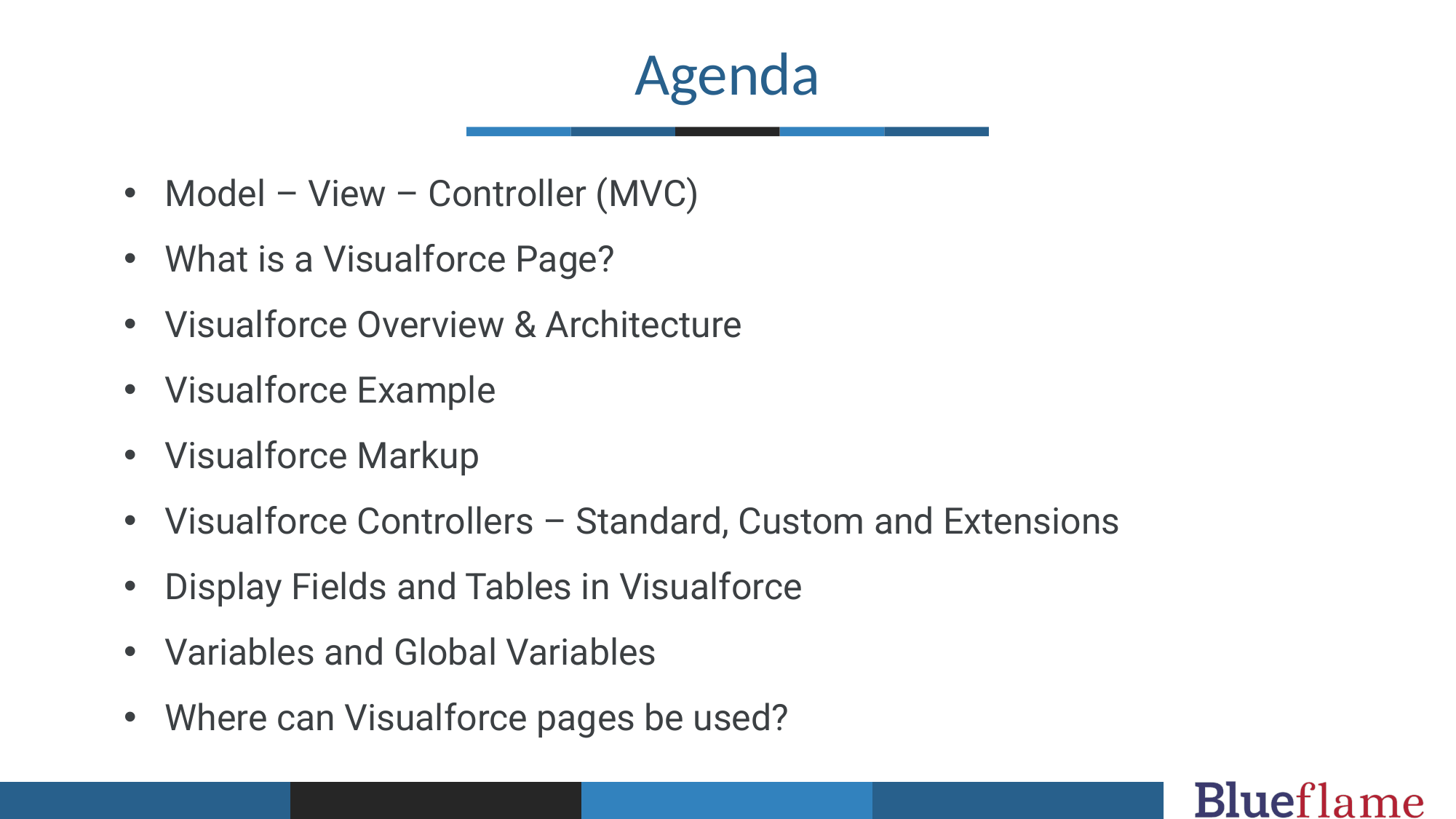

Agenda
Model – View – Controller (MVC)​
What is a Visualforce Page?
Visualforce Overview & Architecture​
Visualforce Example
Visualforce Markup​
Visualforce Controllers – Standard, Custom and Extensions
Display Fields and Tables in Visualforce
Variables and Global Variables​
Where can Visualforce pages be used?